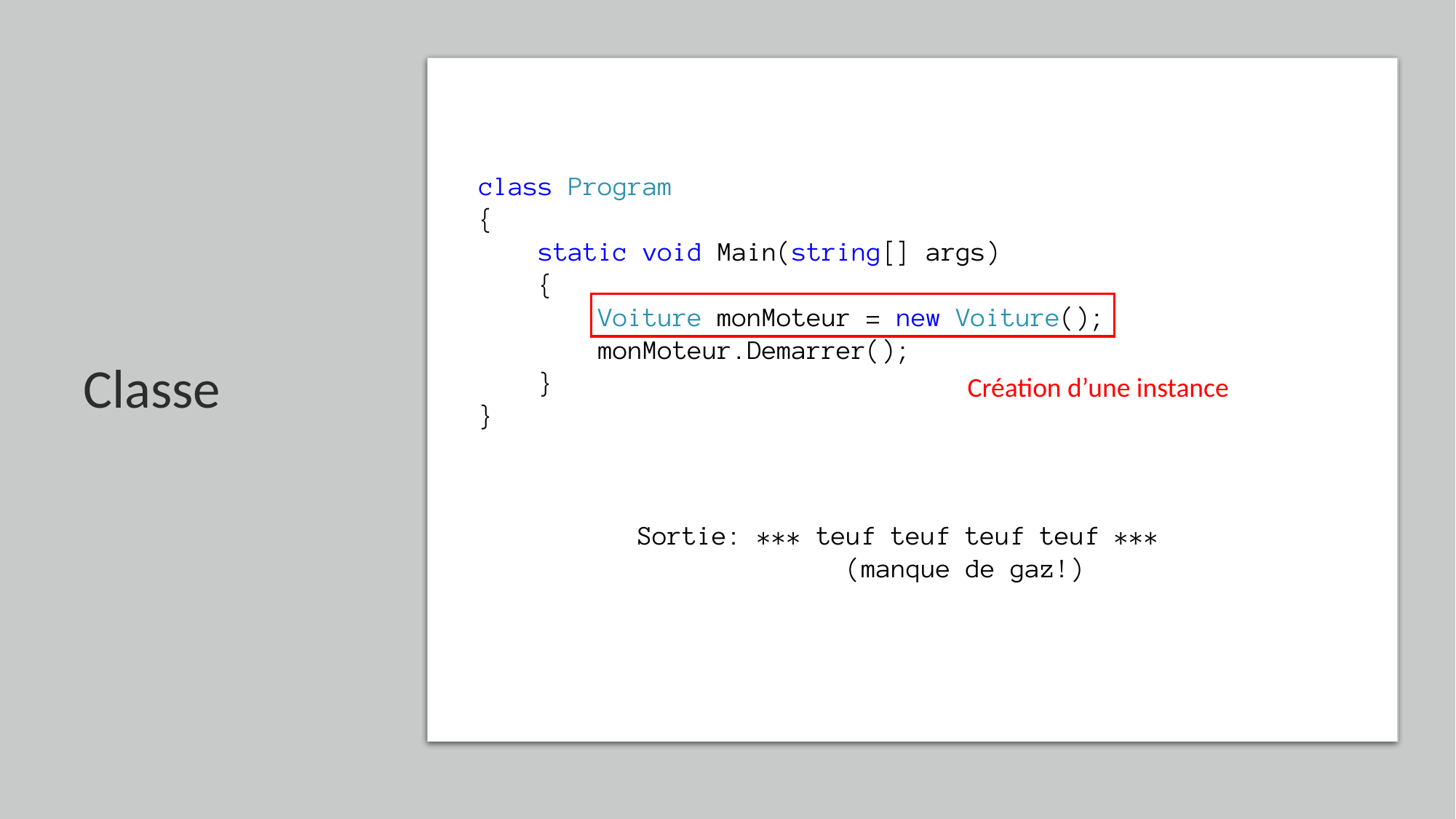

# Classe
class Program
{
    static void Main(string[] args)
    {
        Voiture monMoteur = new Voiture();
        monMoteur.Demarrer();
    }
}

Création d’une instance
Sortie: *** teuf teuf teuf teuf ***
              (manque de gaz!)